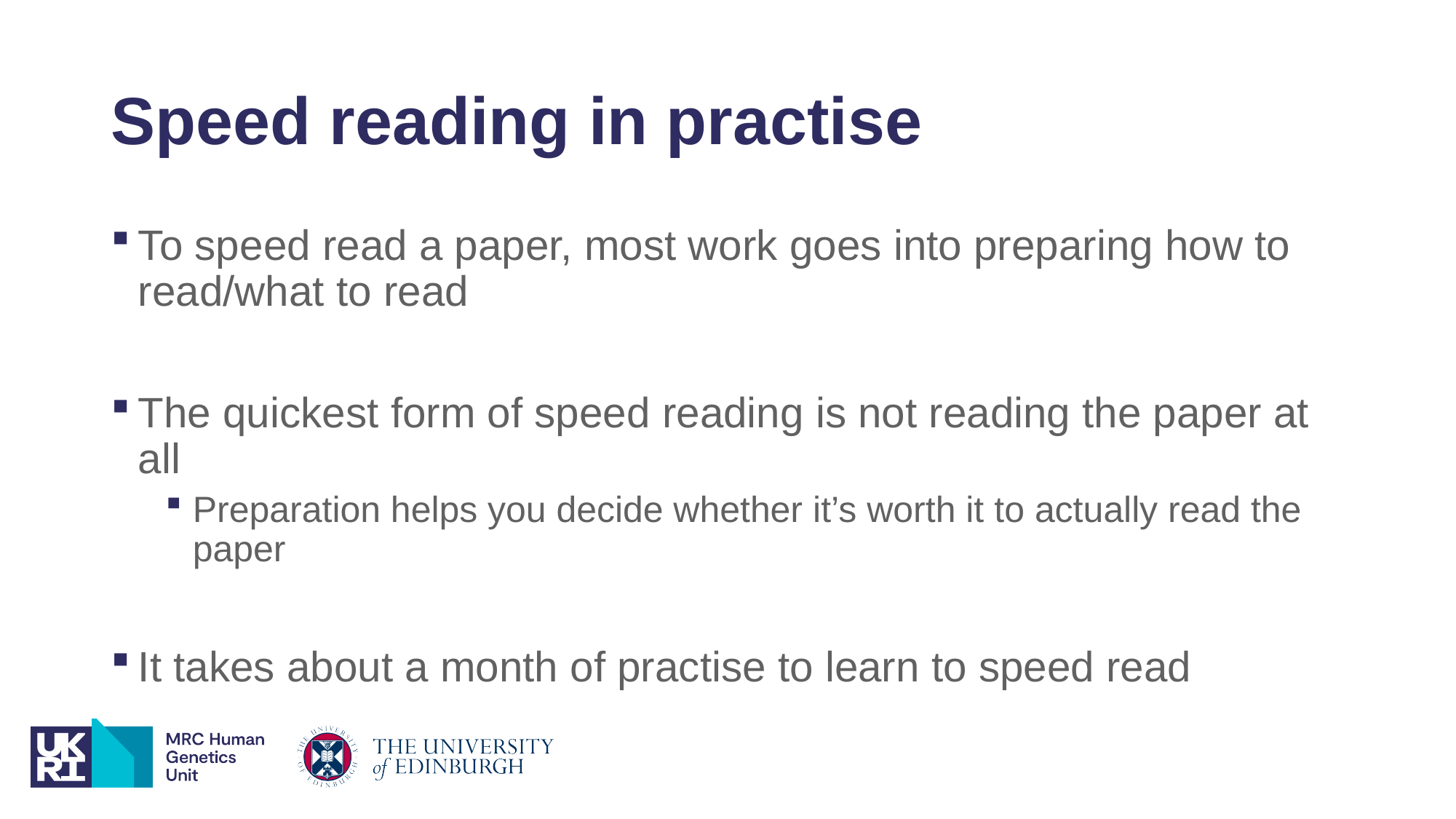

# Speed reading in practise
To speed read a paper, most work goes into preparing how to read/what to read

The quickest form of speed reading is not reading the paper at all
Preparation helps you decide whether it’s worth it to actually read the paper

It takes about a month of practise to learn to speed read